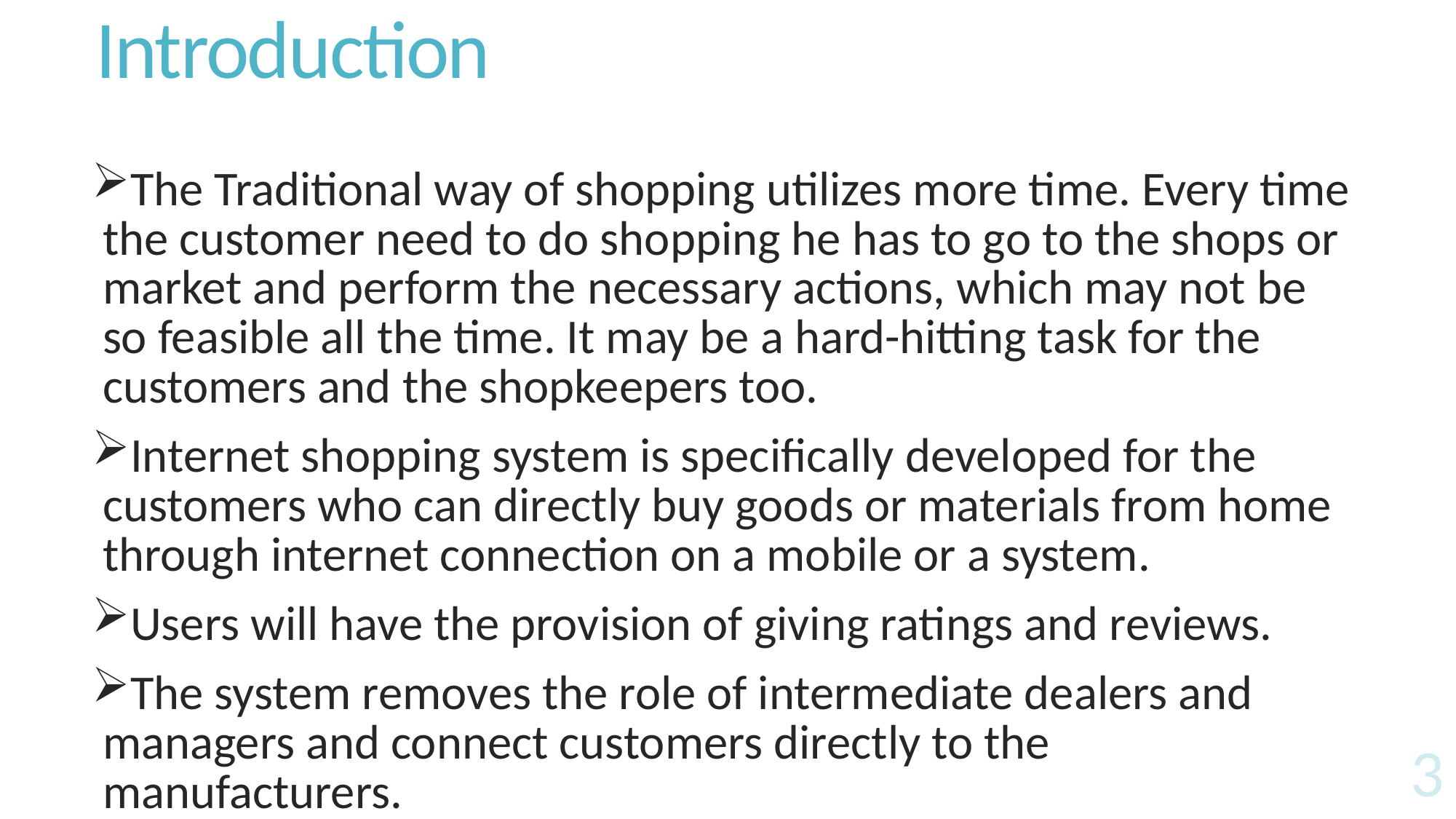

# Introduction
The Traditional way of shopping utilizes more time. Every time the customer need to do shopping he has to go to the shops or market and perform the necessary actions, which may not be so feasible all the time. It may be a hard-hitting task for the customers and the shopkeepers too.
Internet shopping system is specifically developed for the customers who can directly buy goods or materials from home through internet connection on a mobile or a system.
Users will have the provision of giving ratings and reviews.
The system removes the role of intermediate dealers and managers and connect customers directly to the manufacturers.

3